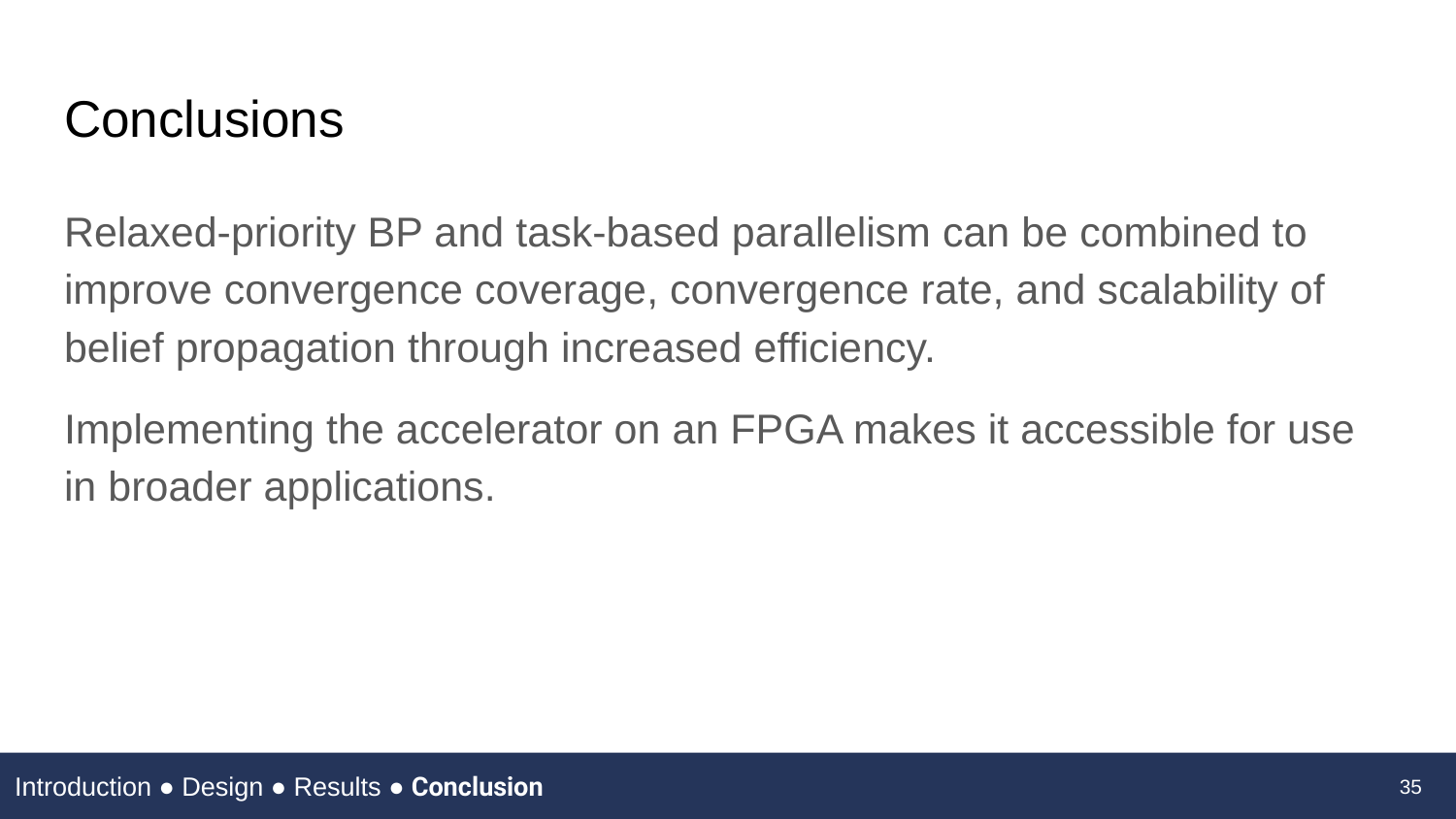

# Conclusions
Relaxed-priority BP and task-based parallelism can be combined to improve convergence coverage, convergence rate, and scalability of belief propagation through increased efficiency.
Implementing the accelerator on an FPGA makes it accessible for use in broader applications.
35
Introduction ● Design ● Results ● Conclusion